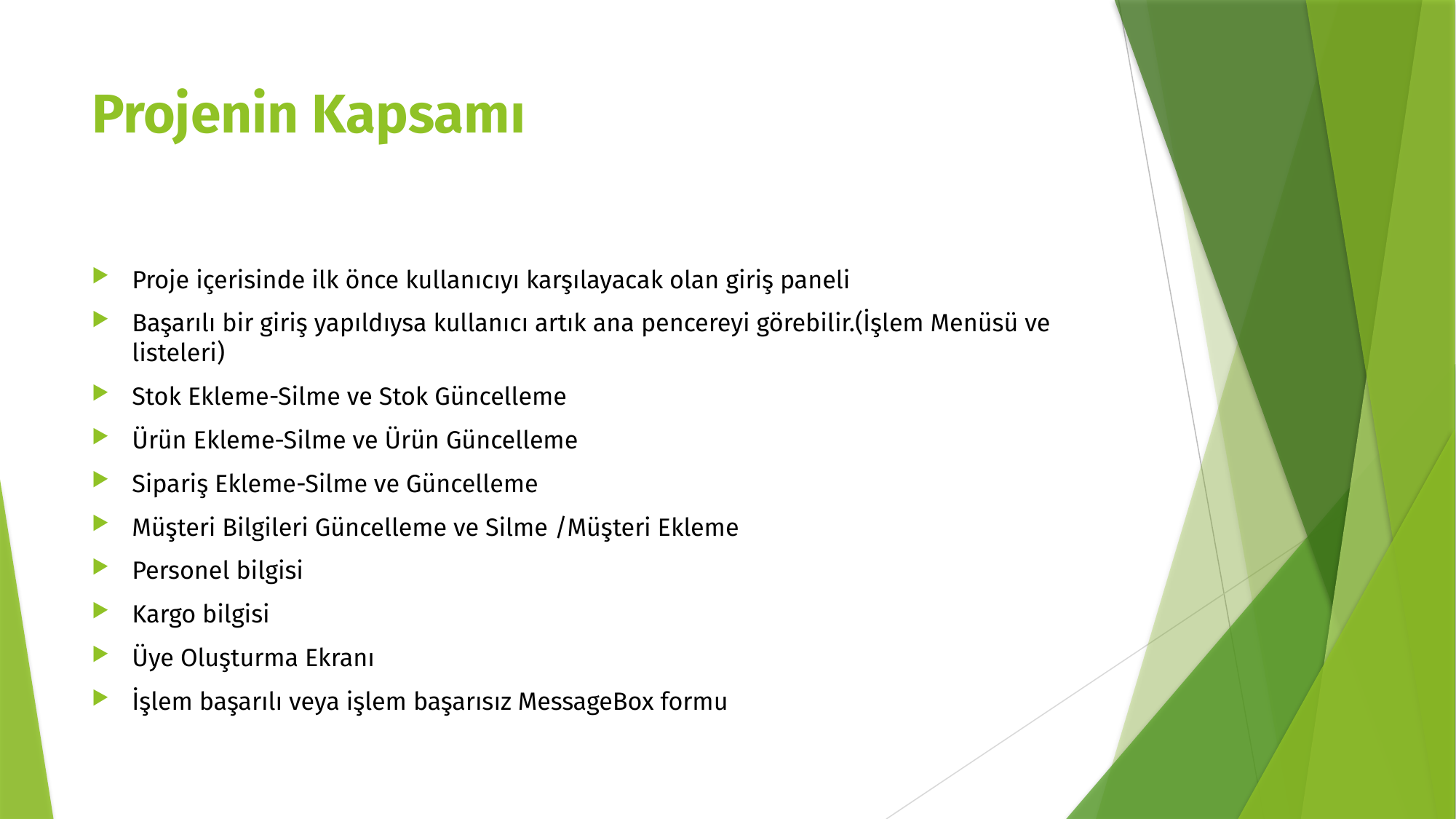

# Projenin Kapsamı
Proje içerisinde ilk önce kullanıcıyı karşılayacak olan giriş paneli
Başarılı bir giriş yapıldıysa kullanıcı artık ana pencereyi görebilir.(İşlem Menüsü ve listeleri)
Stok Ekleme-Silme ve Stok Güncelleme
Ürün Ekleme-Silme ve Ürün Güncelleme
Sipariş Ekleme-Silme ve Güncelleme
Müşteri Bilgileri Güncelleme ve Silme /Müşteri Ekleme
Personel bilgisi
Kargo bilgisi
Üye Oluşturma Ekranı
İşlem başarılı veya işlem başarısız MessageBox formu